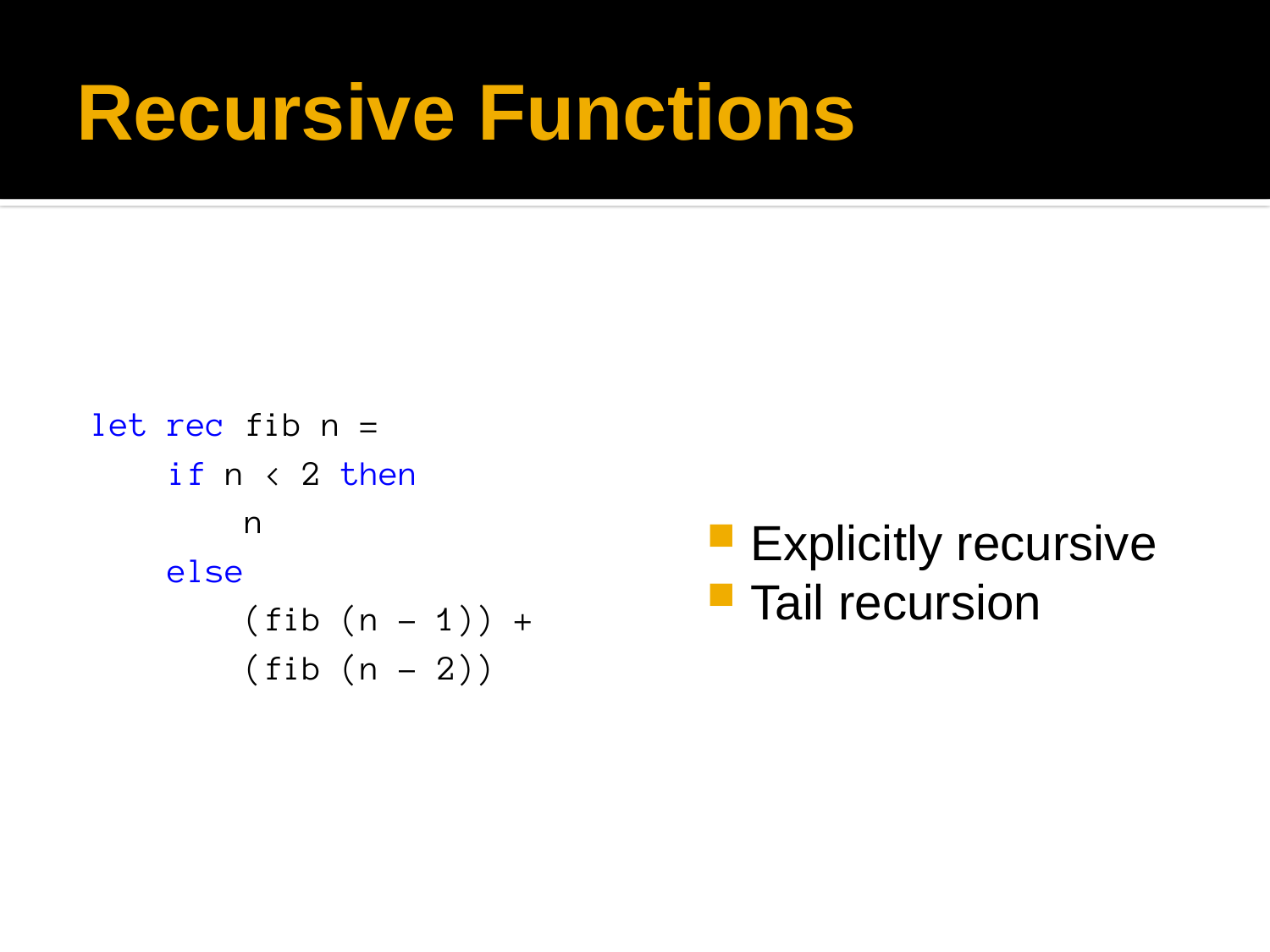

# Recursive Functions
let rec fib n =
    if n < 2 then
        n
    else
        (fib (n - 1)) +
        (fib (n - 2))

Explicitly recursive
Tail recursion